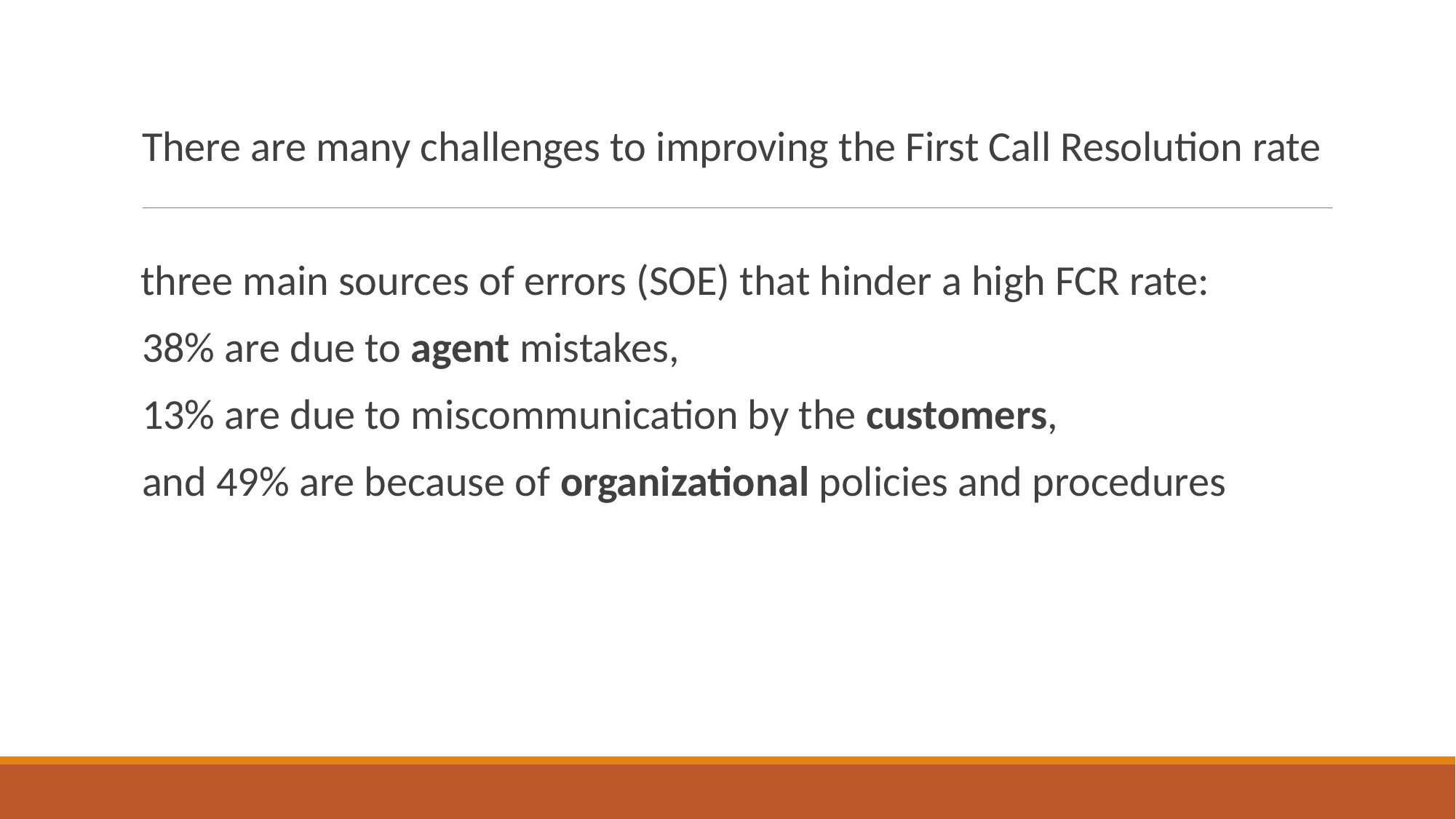

There are many challenges to improving the First Call Resolution rate

 three main sources of errors (SOE) that hinder a high FCR rate:
38% are due to agent mistakes,
13% are due to miscommunication by the customers,
and 49% are because of organizational policies and procedures